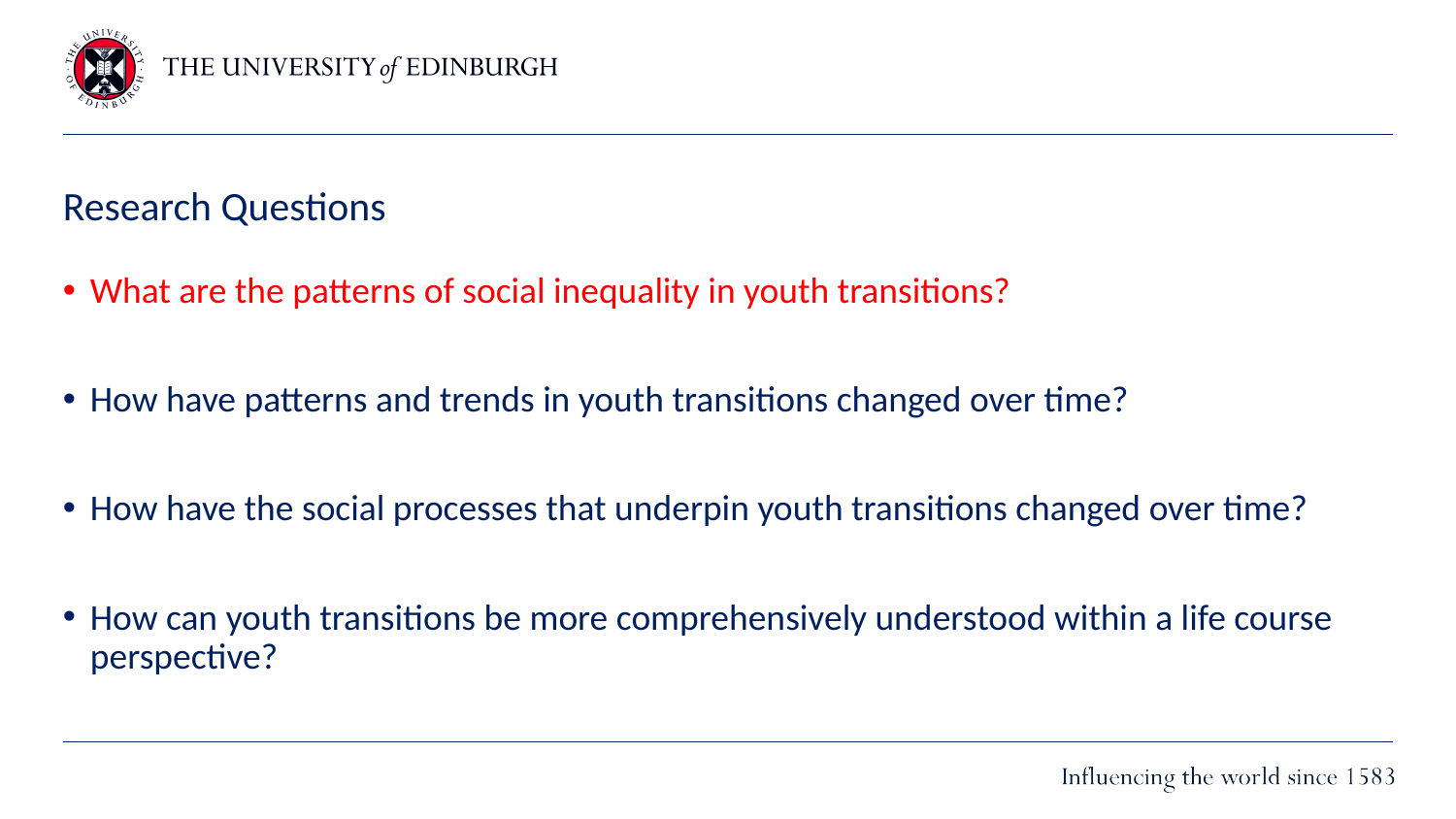

# Research Questions
What are the patterns of social inequality in youth transitions?

How have patterns and trends in youth transitions changed over time?

How have the social processes that underpin youth transitions changed over time?

How can youth transitions be more comprehensively understood within a life course perspective?